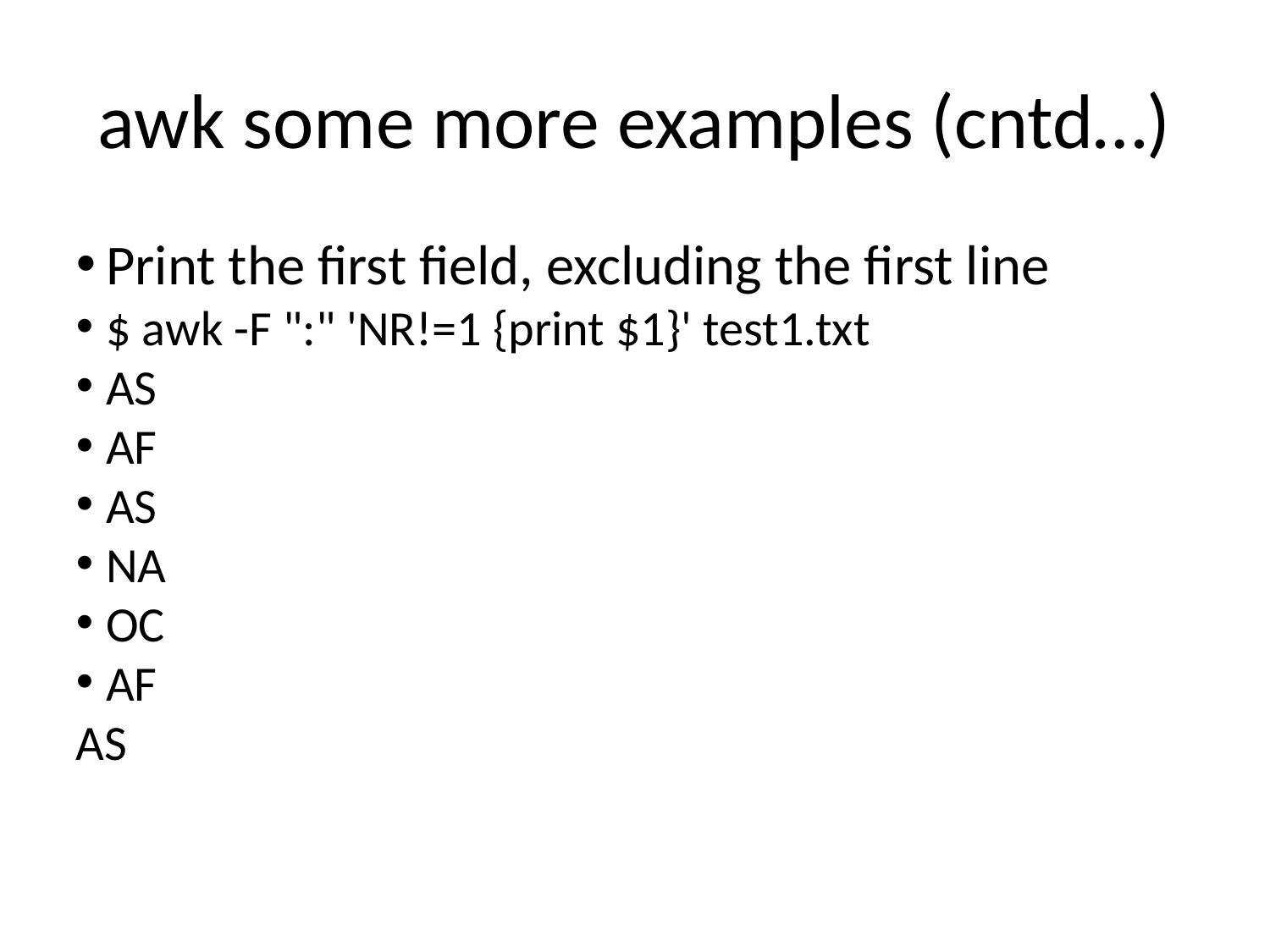

awk some more examples (cntd…)
Print the first field, excluding the first line
$ awk -F ":" 'NR!=1 {print $1}' test1.txt
AS
AF
AS
NA
OC
AF
AS